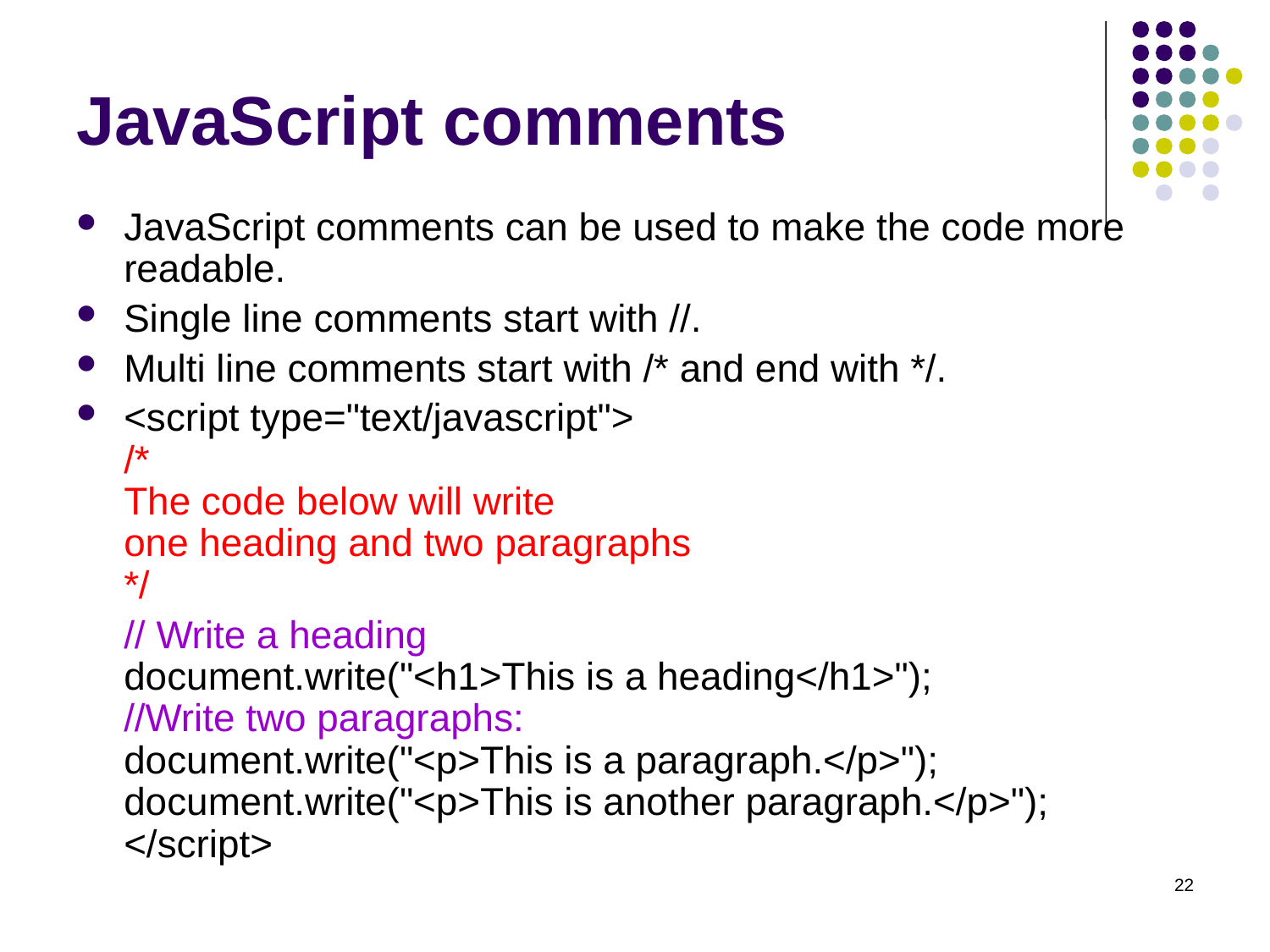

# JavaScript comments
JavaScript comments can be used to make the code more readable.
Single line comments start with //.
Multi line comments start with /* and end with */.
<script type="text/javascript">
/*
The code below will write
one heading and two paragraphs
*/
	// Write a heading
document.write("<h1>This is a heading</h1>");
//Write two paragraphs:
document.write("<p>This is a paragraph.</p>");
document.write("<p>This is another paragraph.</p>");
</script>
22